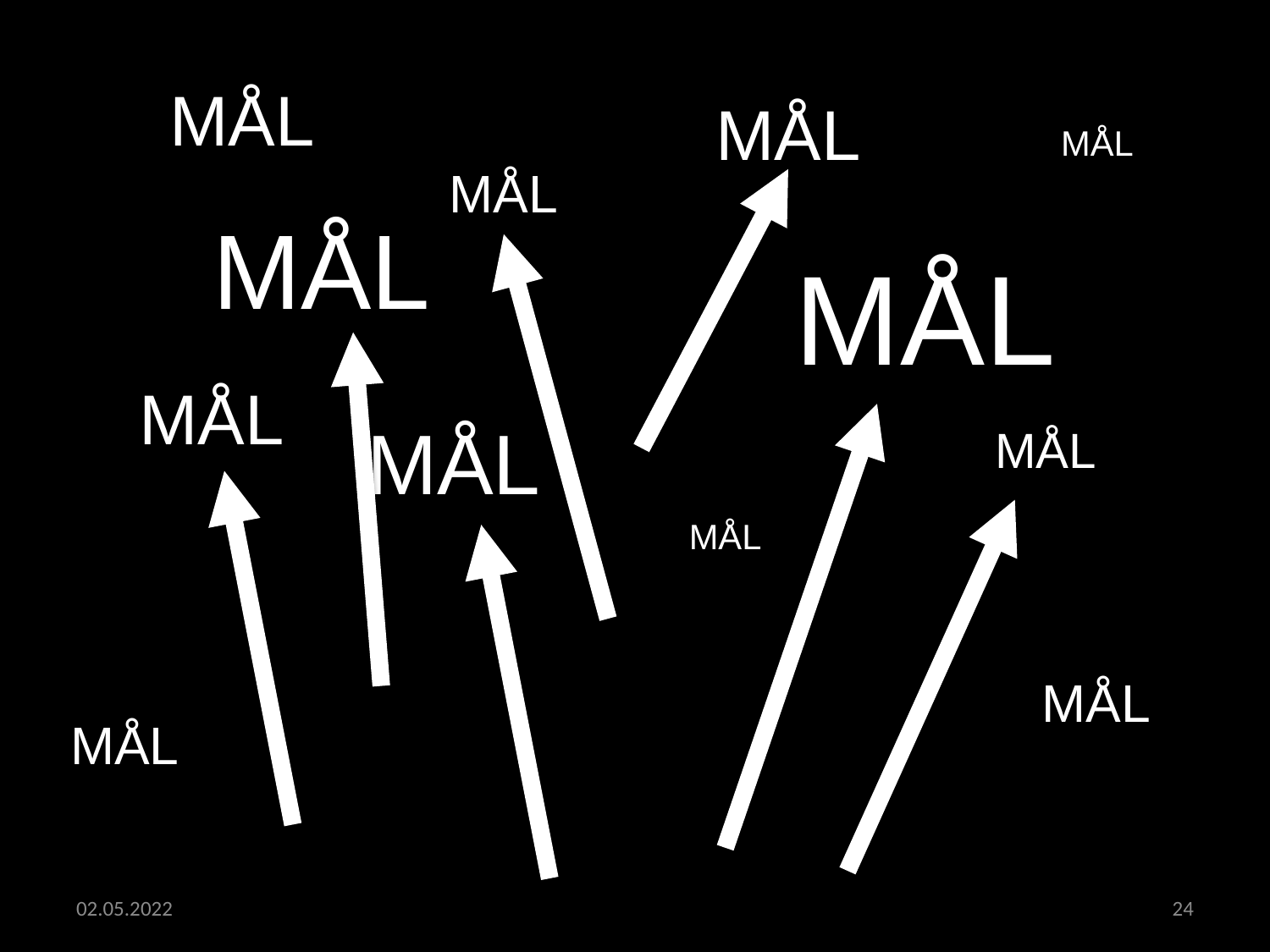

MÅL
MÅL
MÅL
MÅL
MÅL
MÅL
MÅL
MÅL
MÅL
MÅL
MÅL
MÅL
02.05.2022
24